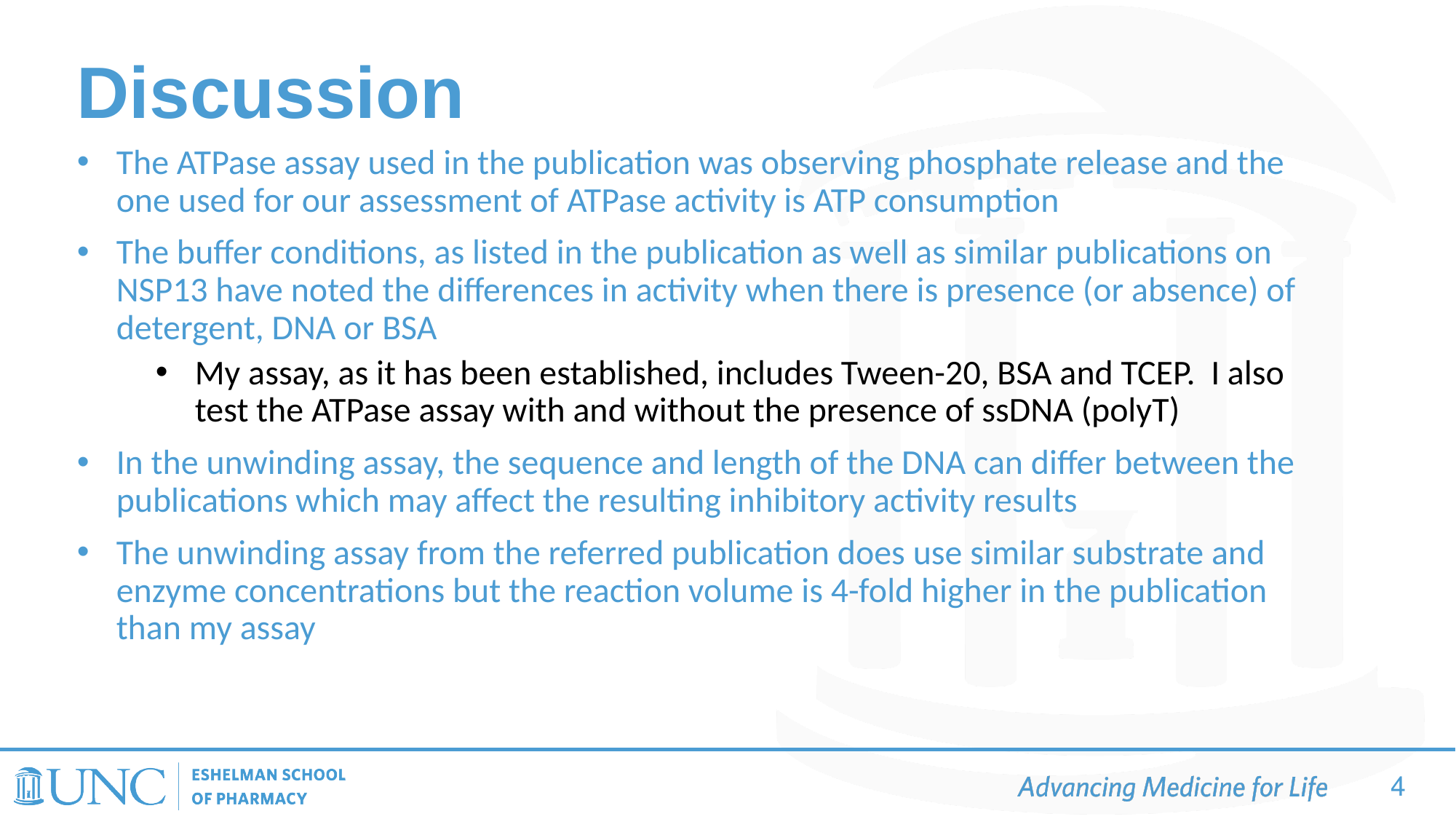

Discussion
The ATPase assay used in the publication was observing phosphate release and the one used for our assessment of ATPase activity is ATP consumption
The buffer conditions, as listed in the publication as well as similar publications on NSP13 have noted the differences in activity when there is presence (or absence) of detergent, DNA or BSA
My assay, as it has been established, includes Tween-20, BSA and TCEP.  I also test the ATPase assay with and without the presence of ssDNA (polyT)
In the unwinding assay, the sequence and length of the DNA can differ between the publications which may affect the resulting inhibitory activity results
The unwinding assay from the referred publication does use similar substrate and enzyme concentrations but the reaction volume is 4-fold higher in the publication than my assay